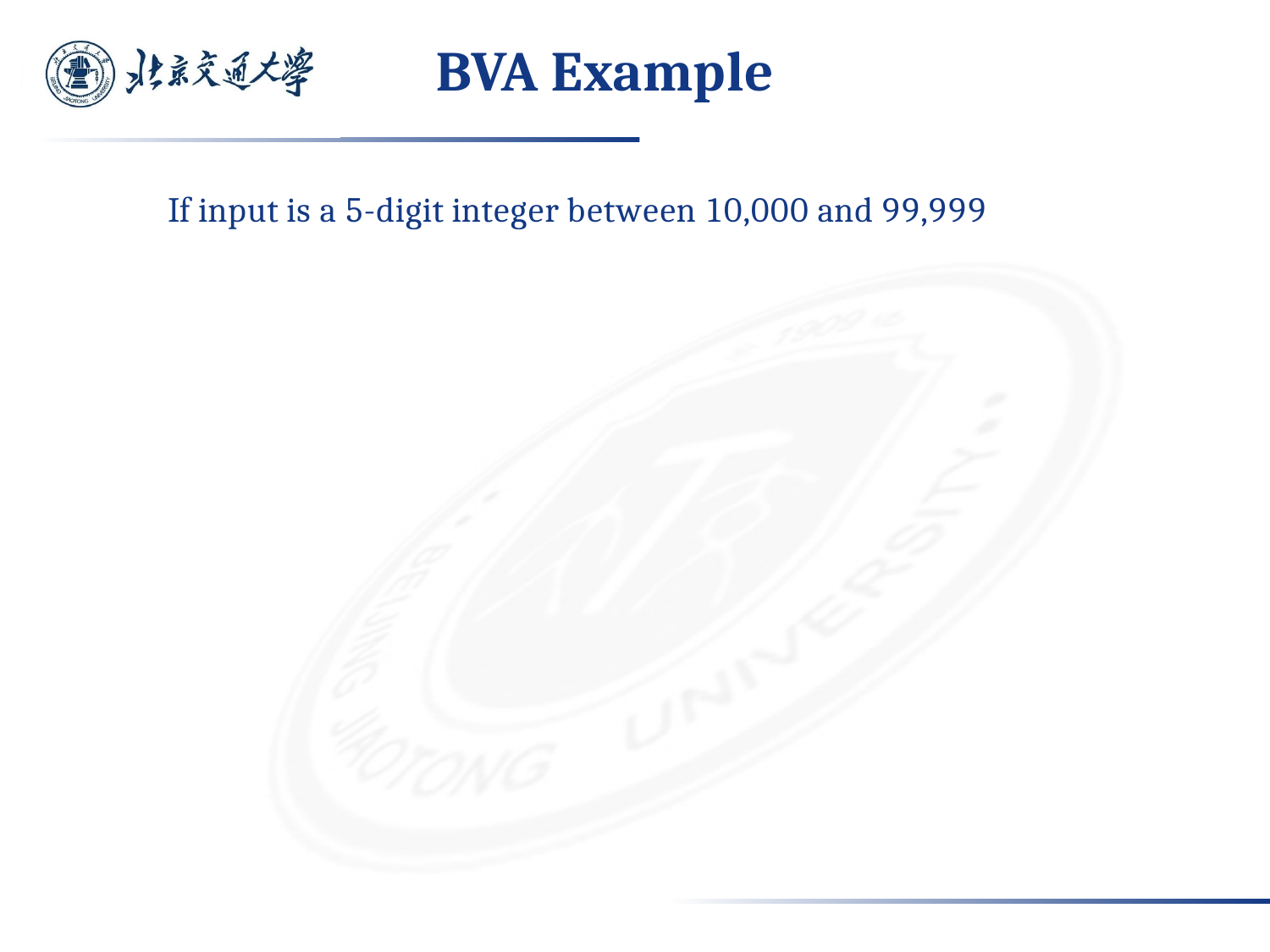

BVA Example
If input is a 5-digit integer between 10,000 and 99,999